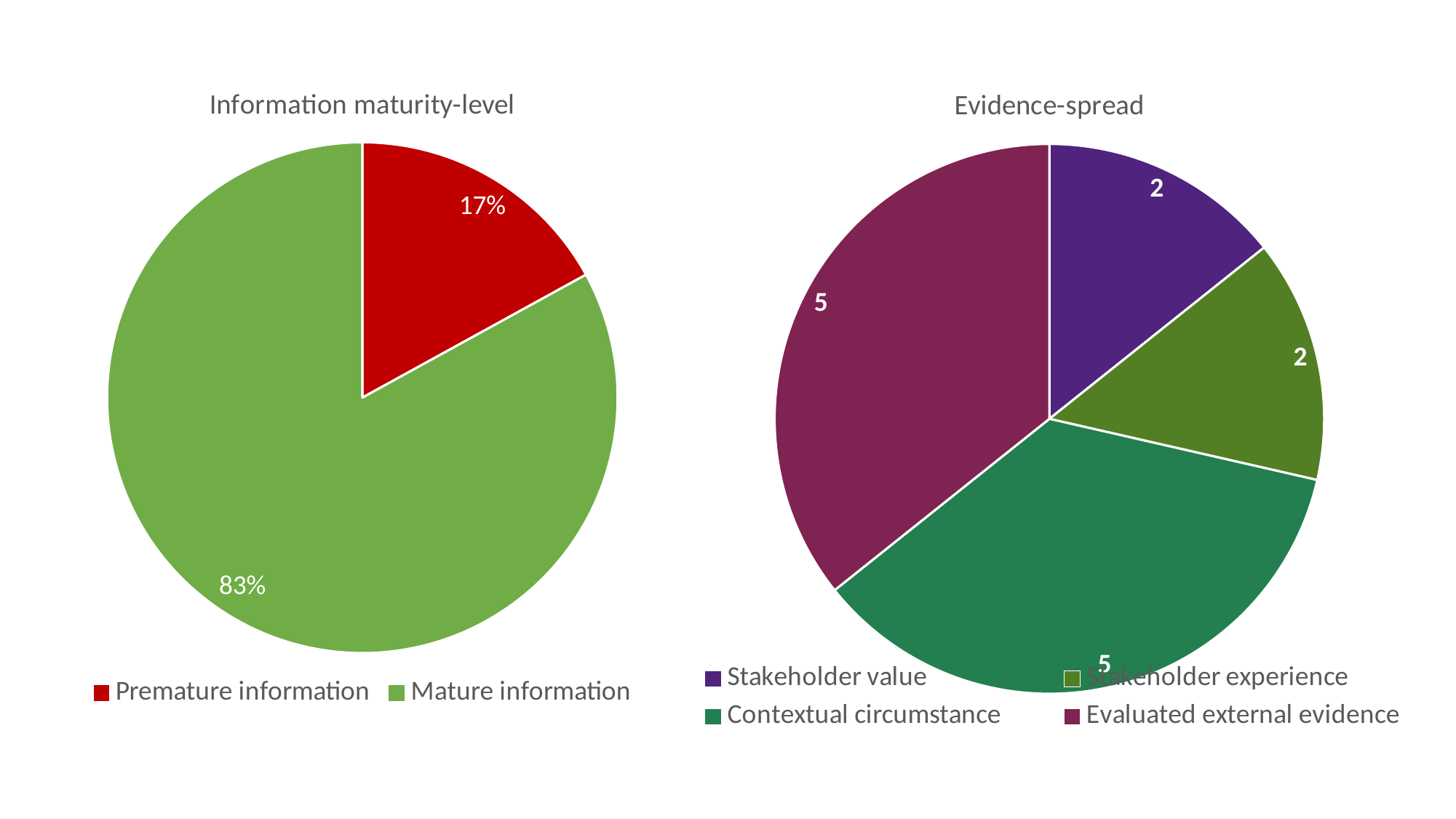

### Chart: Information maturity-level

| Category | Information |
|---|---|
| Premature information | 17.0 |
| Mature information | 83.0 |

### Chart: Evidence-spread

| Category | Information |
|---|---|
| Stakeholder value | 2.0 |
| Stakeholder experience | 2.0 |
| Contextual circumstance | 5.0 |
| Evaluated external evidence | 5.0 |